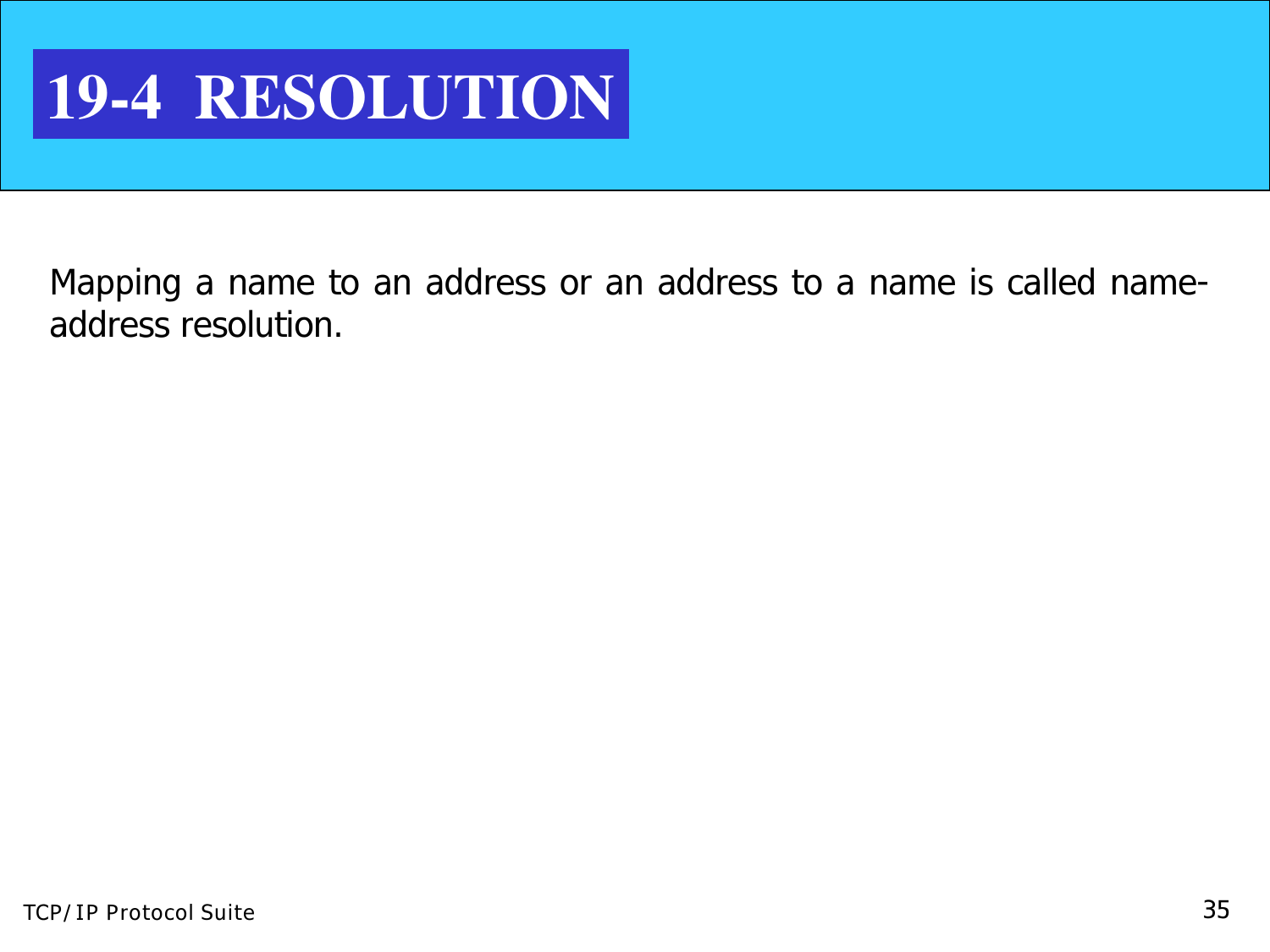

19-4  RESOLUTION
Mapping a name to an address or an address to a name is called name-address resolution.
35
TCP/IP Protocol Suite